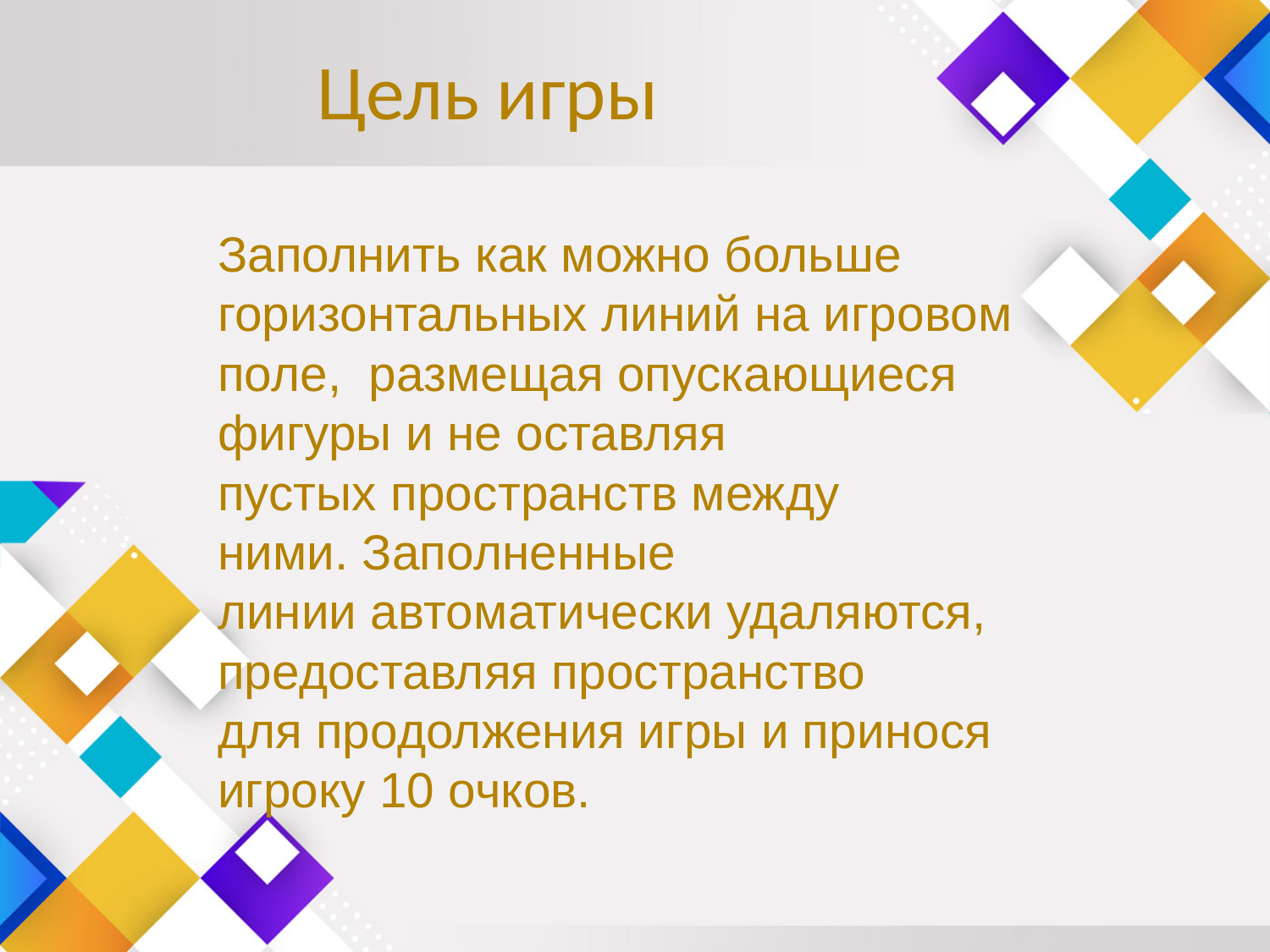

# Цель игры
Заполнить как можно больше горизонтальных линий на игровом  поле,  размещая опускающиеся фигуры и не оставляя пустых пространств между ними. Заполненные линии автоматически удаляются, предоставляя пространство для продолжения игры и принося игроку 10 очков.